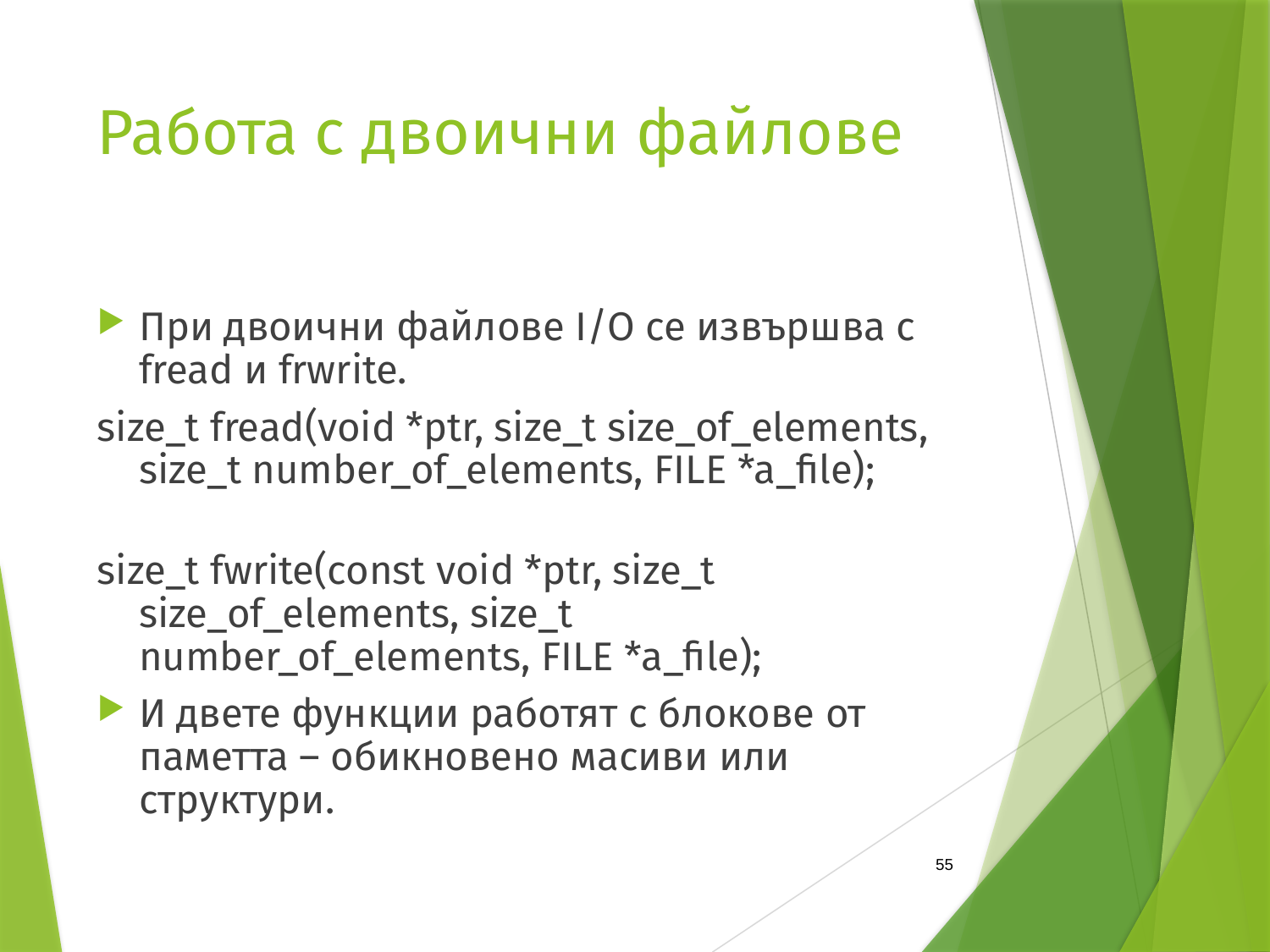

# Работа с двоични файлове
При двоични файлове I/O се извършва с fread и frwrite.
size_t fread(void *ptr, size_t size_of_elements, size_t number_of_elements, FILE *a_file);
size_t fwrite(const void *ptr, size_t size_of_elements, size_t number_of_elements, FILE *a_file);
И двете функции работят с блокове от паметта – обикновено масиви или структури.
55